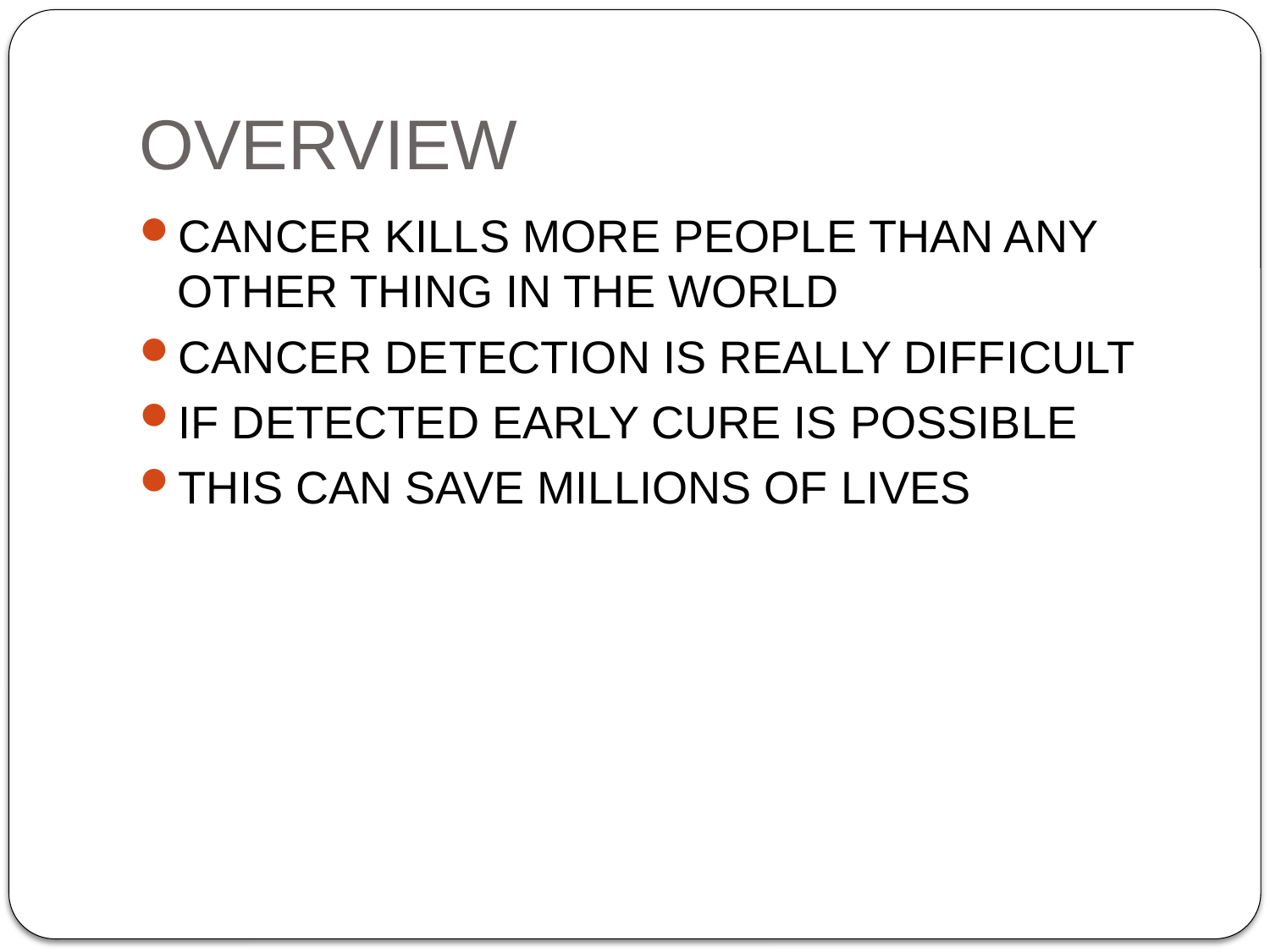

# OVERVIEW
CANCER KILLS MORE PEOPLE THAN ANY OTHER THING IN THE WORLD
CANCER DETECTION IS REALLY DIFFICULT
IF DETECTED EARLY CURE IS POSSIBLE
THIS CAN SAVE MILLIONS OF LIVES